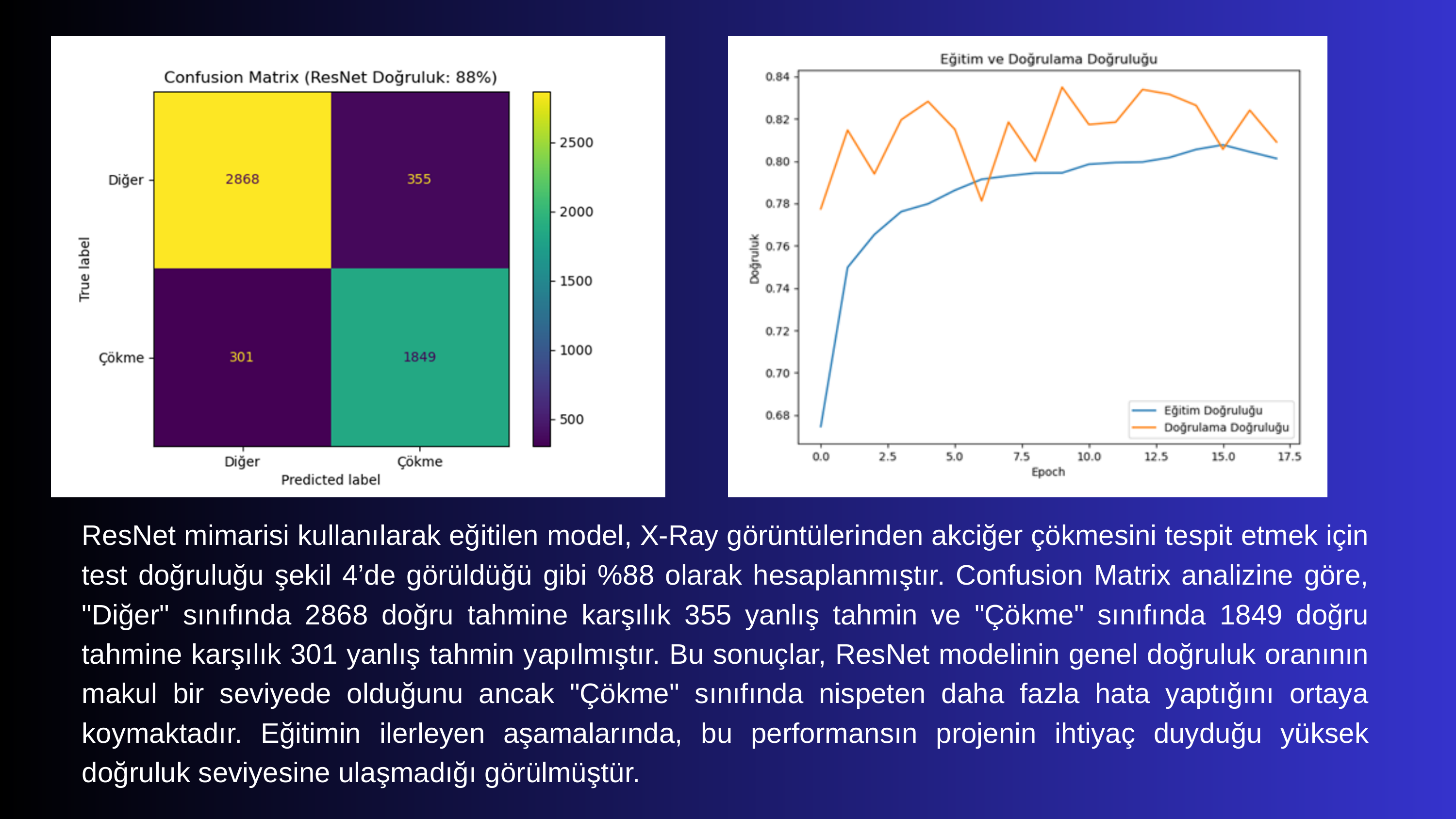

ResNet mimarisi kullanılarak eğitilen model, X-Ray görüntülerinden akciğer çökmesini tespit etmek için test doğruluğu şekil 4’de görüldüğü gibi %88 olarak hesaplanmıştır. Confusion Matrix analizine göre, "Diğer" sınıfında 2868 doğru tahmine karşılık 355 yanlış tahmin ve "Çökme" sınıfında 1849 doğru tahmine karşılık 301 yanlış tahmin yapılmıştır. Bu sonuçlar, ResNet modelinin genel doğruluk oranının makul bir seviyede olduğunu ancak "Çökme" sınıfında nispeten daha fazla hata yaptığını ortaya koymaktadır. Eğitimin ilerleyen aşamalarında, bu performansın projenin ihtiyaç duyduğu yüksek doğruluk seviyesine ulaşmadığı görülmüştür.